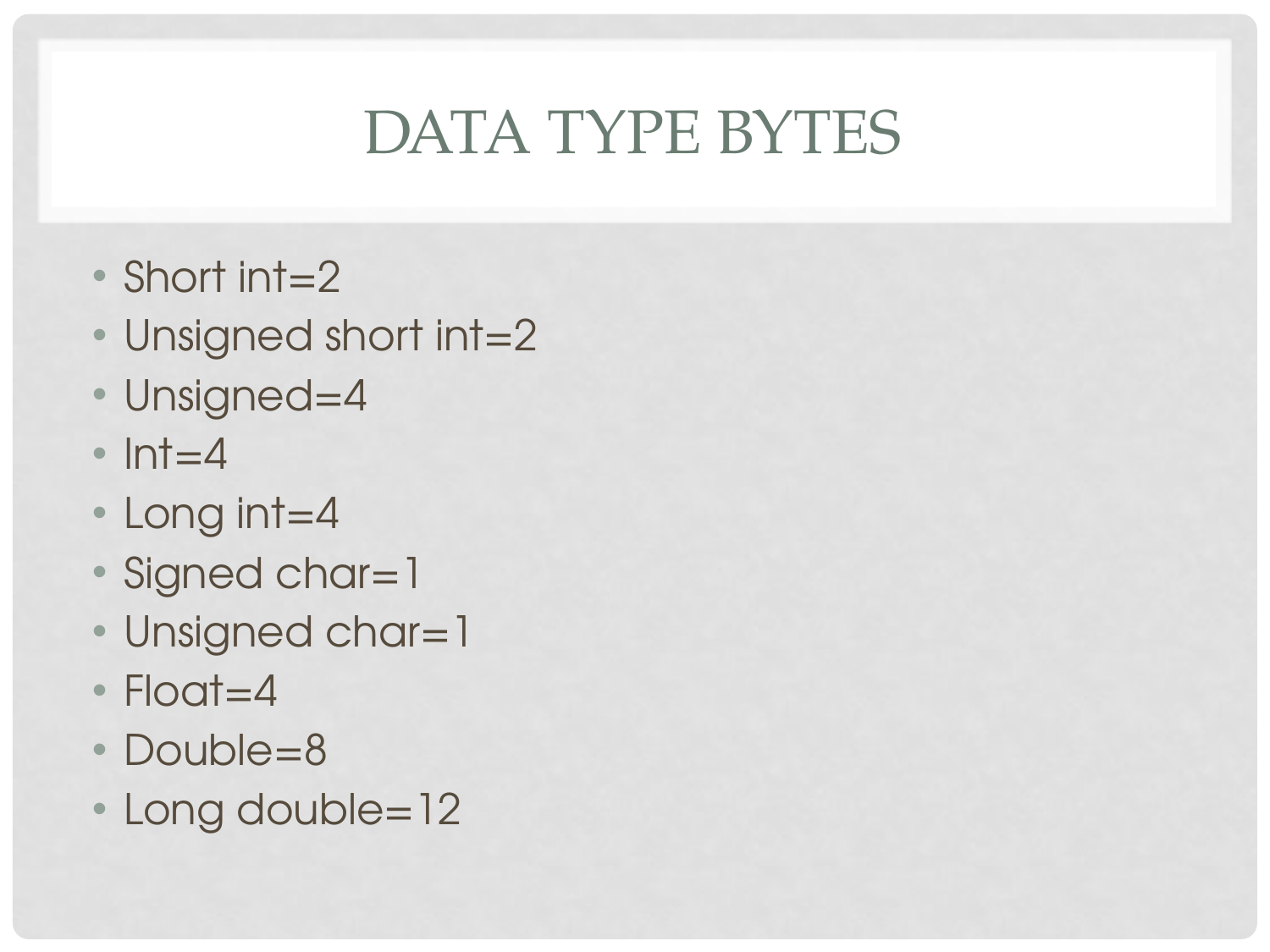

# Data type bytes
Short int=2
Unsigned short int=2
Unsigned=4
Int=4
Long int=4
Signed char=1
Unsigned char=1
Float=4
Double=8
Long double=12